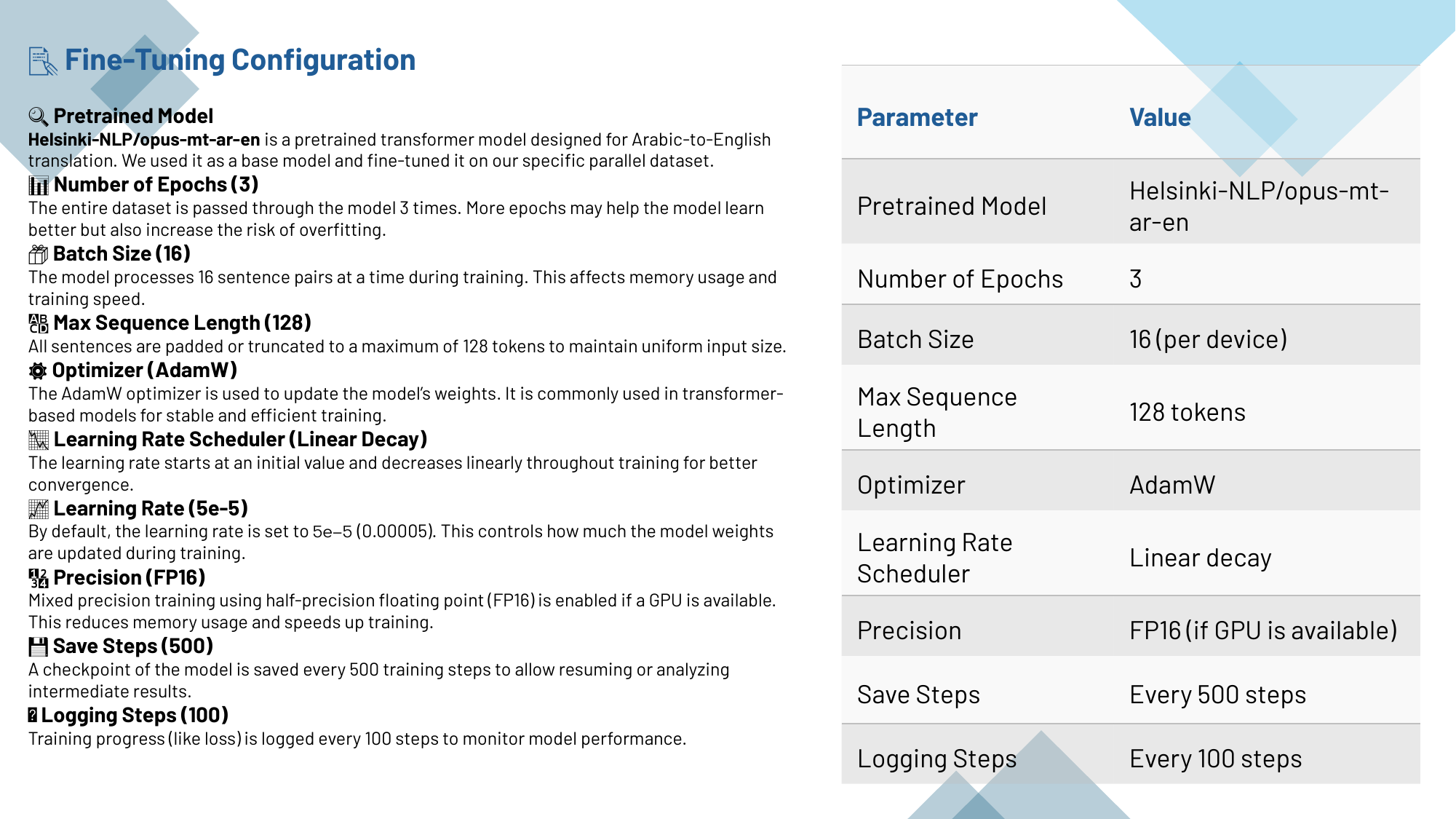

📝 Fine-Tuning Configuration

🔍 Pretrained Model
Helsinki-NLP/opus-mt-ar-en is a pretrained transformer model designed for Arabic-to-English translation. We used it as a base model and fine-tuned it on our specific parallel dataset.
📊 Number of Epochs (3)
The entire dataset is passed through the model 3 times. More epochs may help the model learn better but also increase the risk of overfitting.
📦 Batch Size (16)
The model processes 16 sentence pairs at a time during training. This affects memory usage and training speed.
🔠 Max Sequence Length (128)
All sentences are padded or truncated to a maximum of 128 tokens to maintain uniform input size.
⚙️ Optimizer (AdamW)
The AdamW optimizer is used to update the model’s weights. It is commonly used in transformer-based models for stable and efficient training.
📉 Learning Rate Scheduler (Linear Decay)
The learning rate starts at an initial value and decreases linearly throughout training for better convergence.
📈 Learning Rate (5e-5)
By default, the learning rate is set to 5e-5 (0.00005). This controls how much the model weights are updated during training.
🔢 Precision (FP16)
Mixed precision training using half-precision floating point (FP16) is enabled if a GPU is available. This reduces memory usage and speeds up training.
💾 Save Steps (500)
A checkpoint of the model is saved every 500 training steps to allow resuming or analyzing intermediate results.
🧾 Logging Steps (100)
Training progress (like loss) is logged every 100 steps to monitor model performance.

| Parameter | Value |
| --- | --- |
| Pretrained Model | Helsinki-NLP/opus-mt-ar-en |
| Number of Epochs | 3 |
| Batch Size | 16 (per device) |
| Max Sequence Length | 128 tokens |
| Optimizer | AdamW |
| Learning Rate Scheduler | Linear decay |
| Precision | FP16 (if GPU is available) |
| Save Steps | Every 500 steps |
| Logging Steps | Every 100 steps |